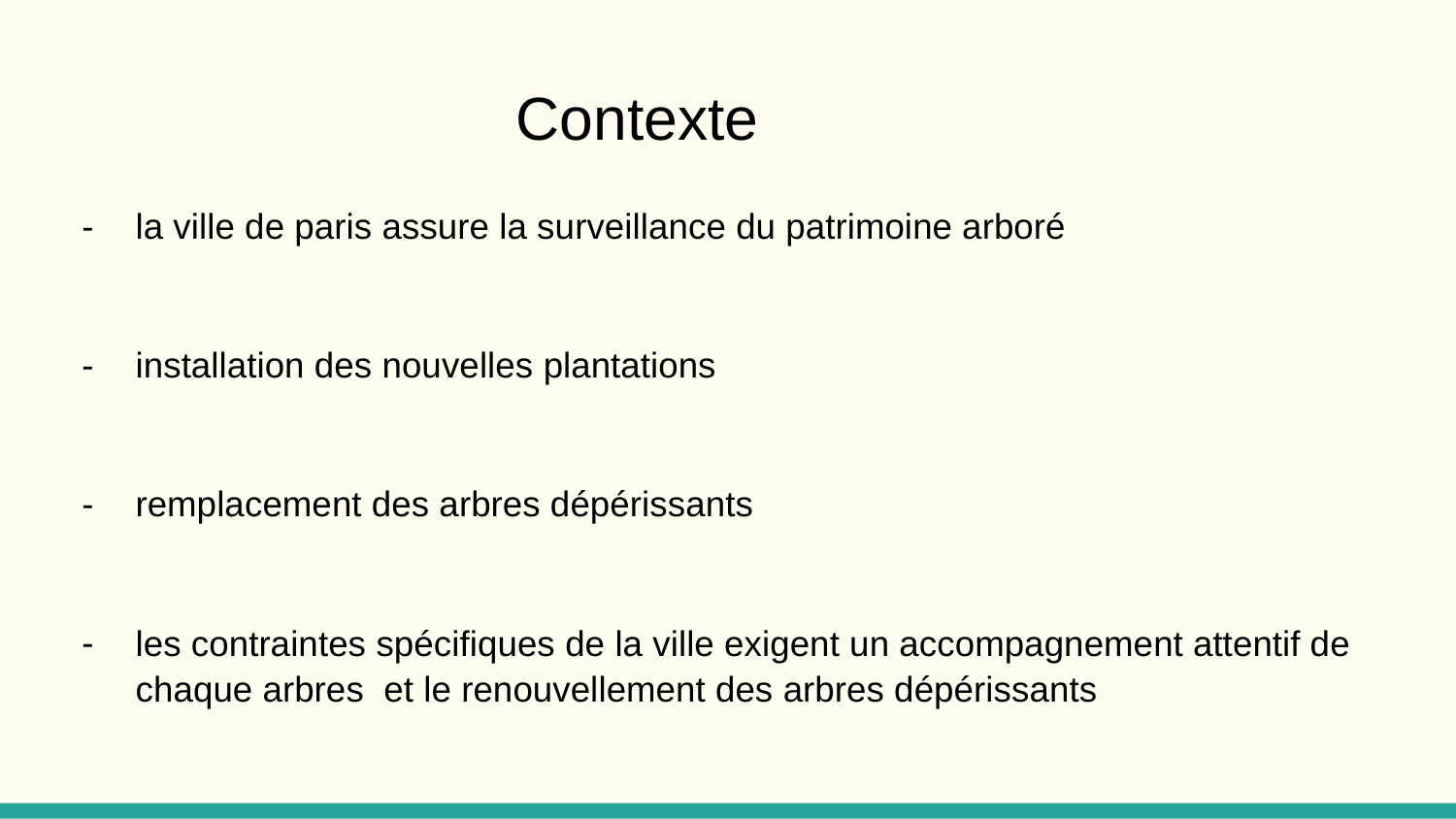

# Contexte
la ville de paris assure la surveillance du patrimoine arboré

installation des nouvelles plantations

remplacement des arbres dépérissants

les contraintes spécifiques de la ville exigent un accompagnement attentif de chaque arbres  et le renouvellement des arbres dépérissants